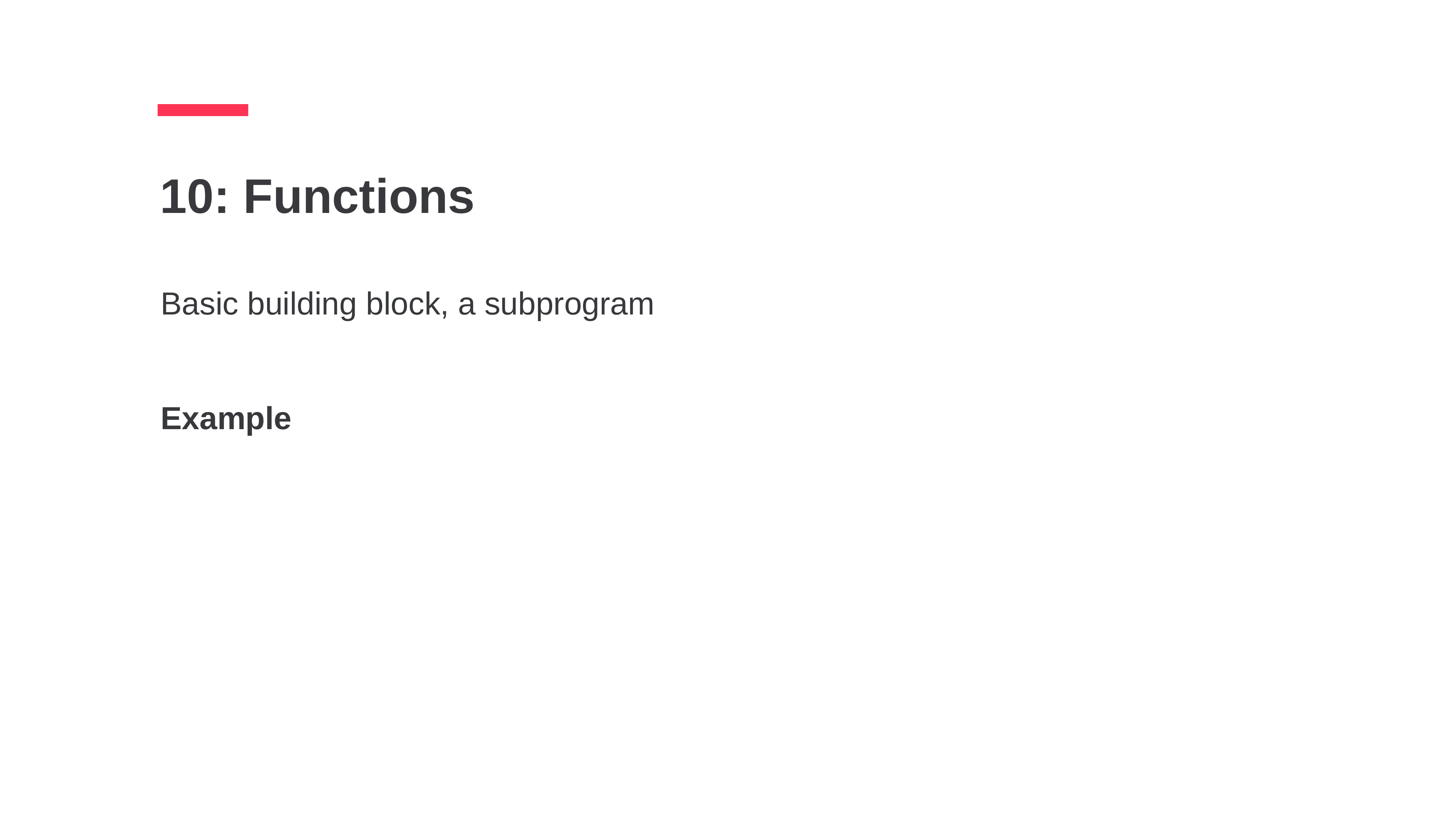

10: Functions
Basic building block, a subprogram

Example